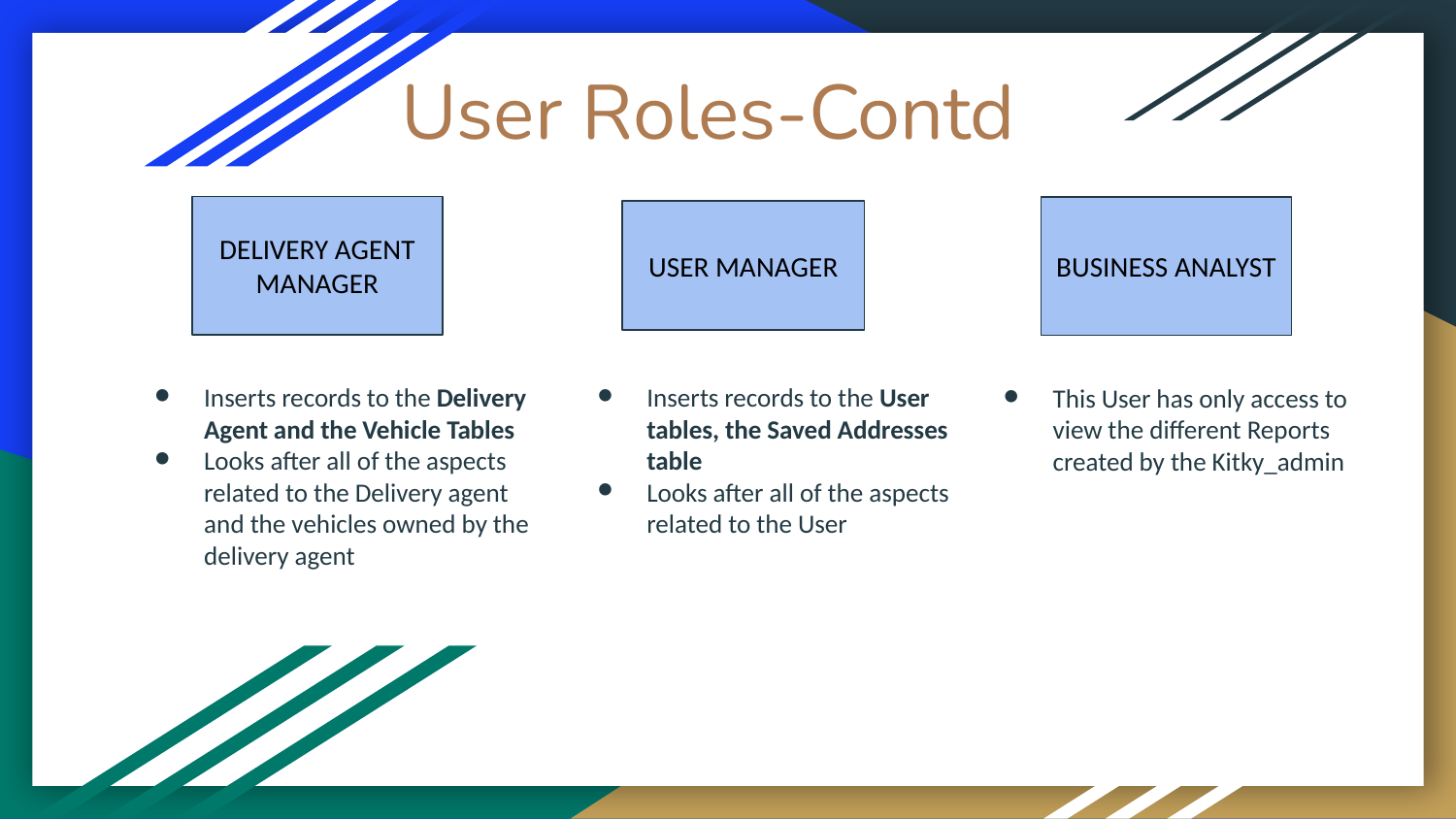

# User Roles-Contd

DELIVERY AGENT
MANAGER
BUSINESS ANALYST
USER MANAGER
Inserts records to the Delivery Agent and the Vehicle Tables
Looks after all of the aspects related to the Delivery agent and the vehicles owned by the delivery agent
Inserts records to the User tables, the Saved Addresses table
Looks after all of the aspects related to the User
This User has only access to view the different Reports created by the Kitky_admin